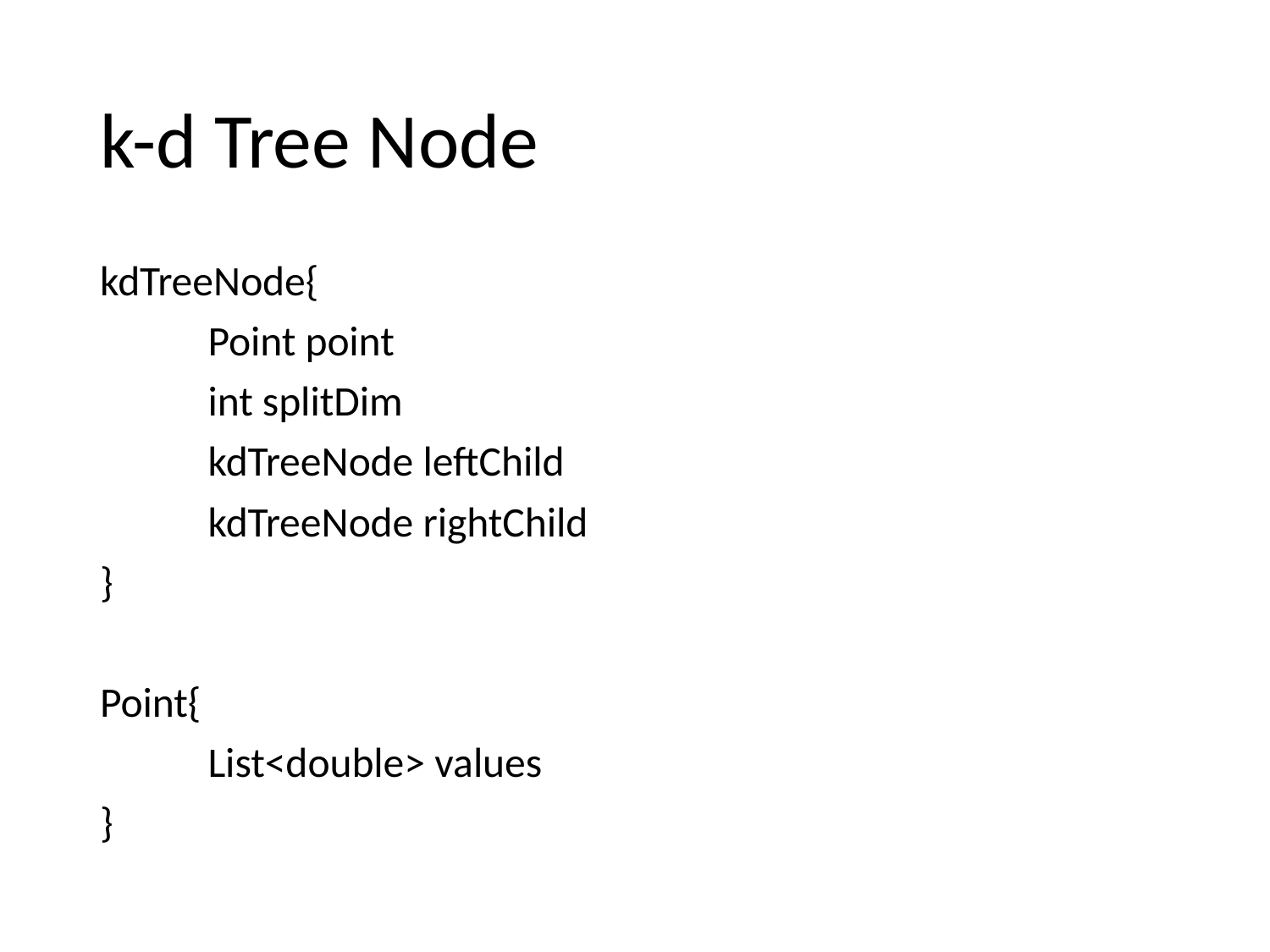

# k-d Tree Node
kdTreeNode{
	Point point
	int splitDim
	kdTreeNode leftChild
	kdTreeNode rightChild
}

Point{
	List<double> values
}